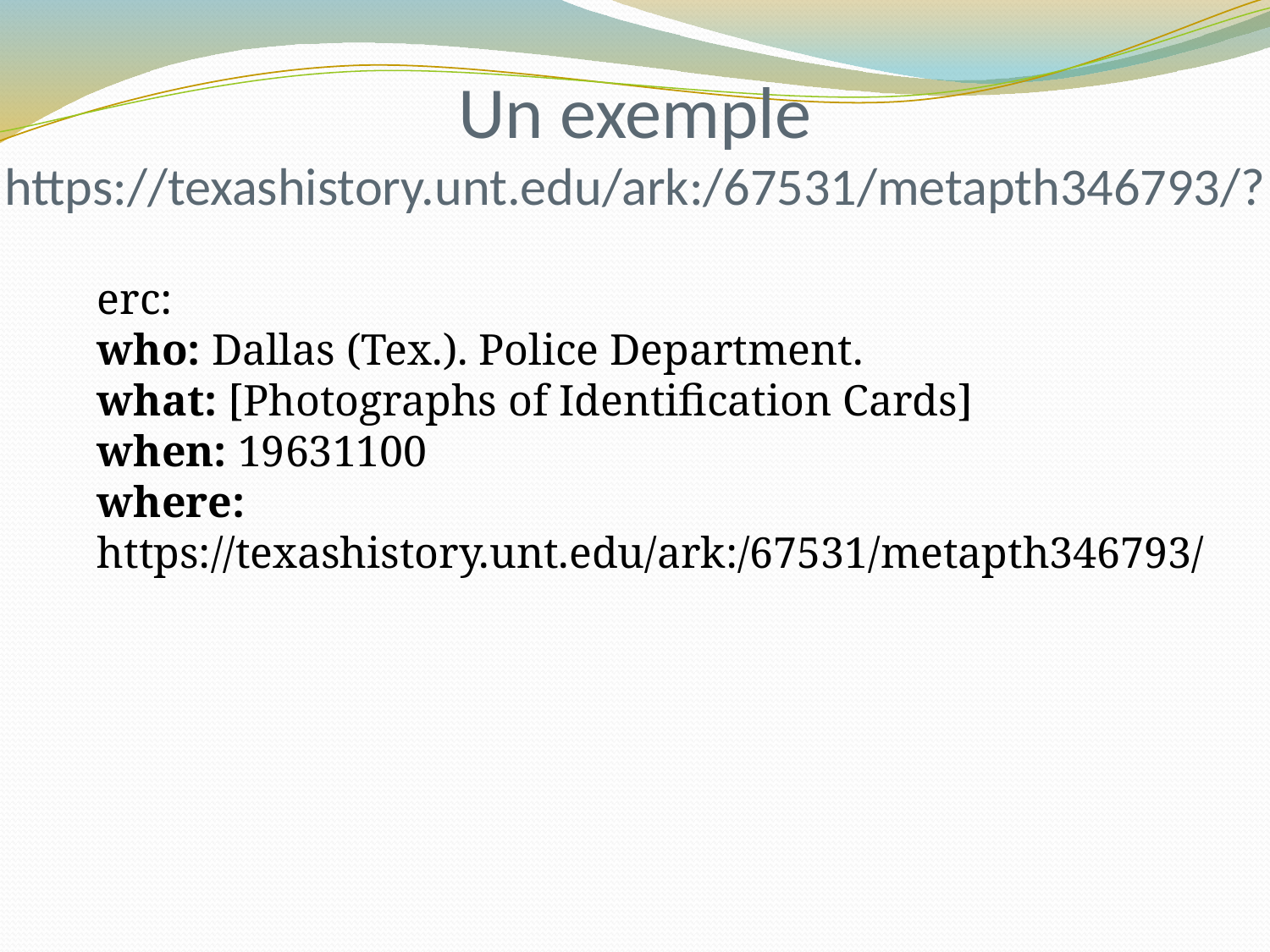

Un exemple
https://texashistory.unt.edu/ark:/67531/metapth346793/?
erc:
who: Dallas (Tex.). Police Department.
what: [Photographs of Identification Cards]
when: 19631100
where: https://texashistory.unt.edu/ark:/67531/metapth346793/